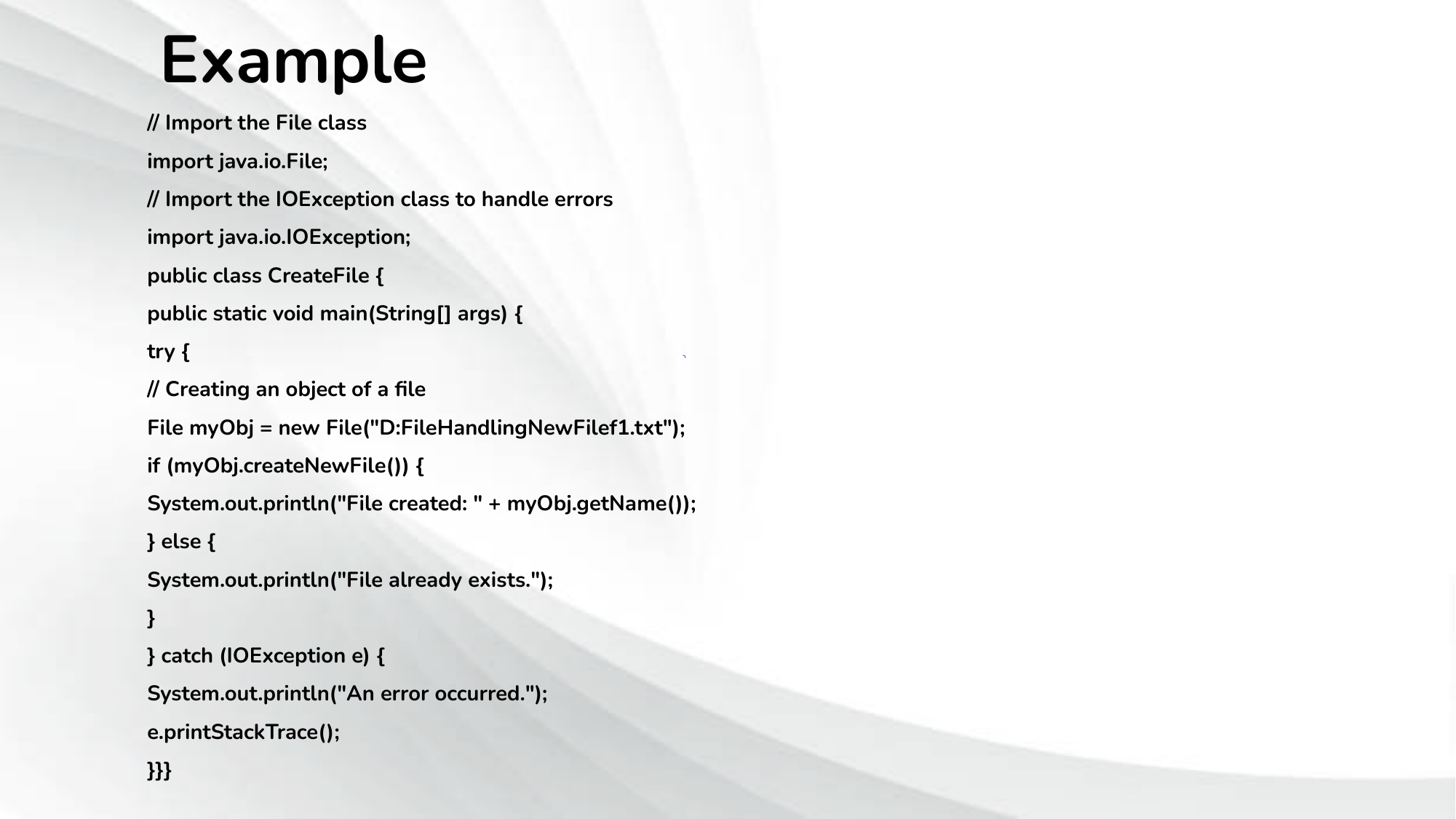

# Example
// Import the File class
import java.io.File;
// Import the IOException class to handle errors
import java.io.IOException;
public class CreateFile {
public static void main(String[] args) {
try {
// Creating an object of a file
File myObj = new File("D:FileHandlingNewFilef1.txt");
if (myObj.createNewFile()) {
System.out.println("File created: " + myObj.getName());
} else {
System.out.println("File already exists.");
}
} catch (IOException e) {
System.out.println("An error occurred.");
e.printStackTrace();
}}}